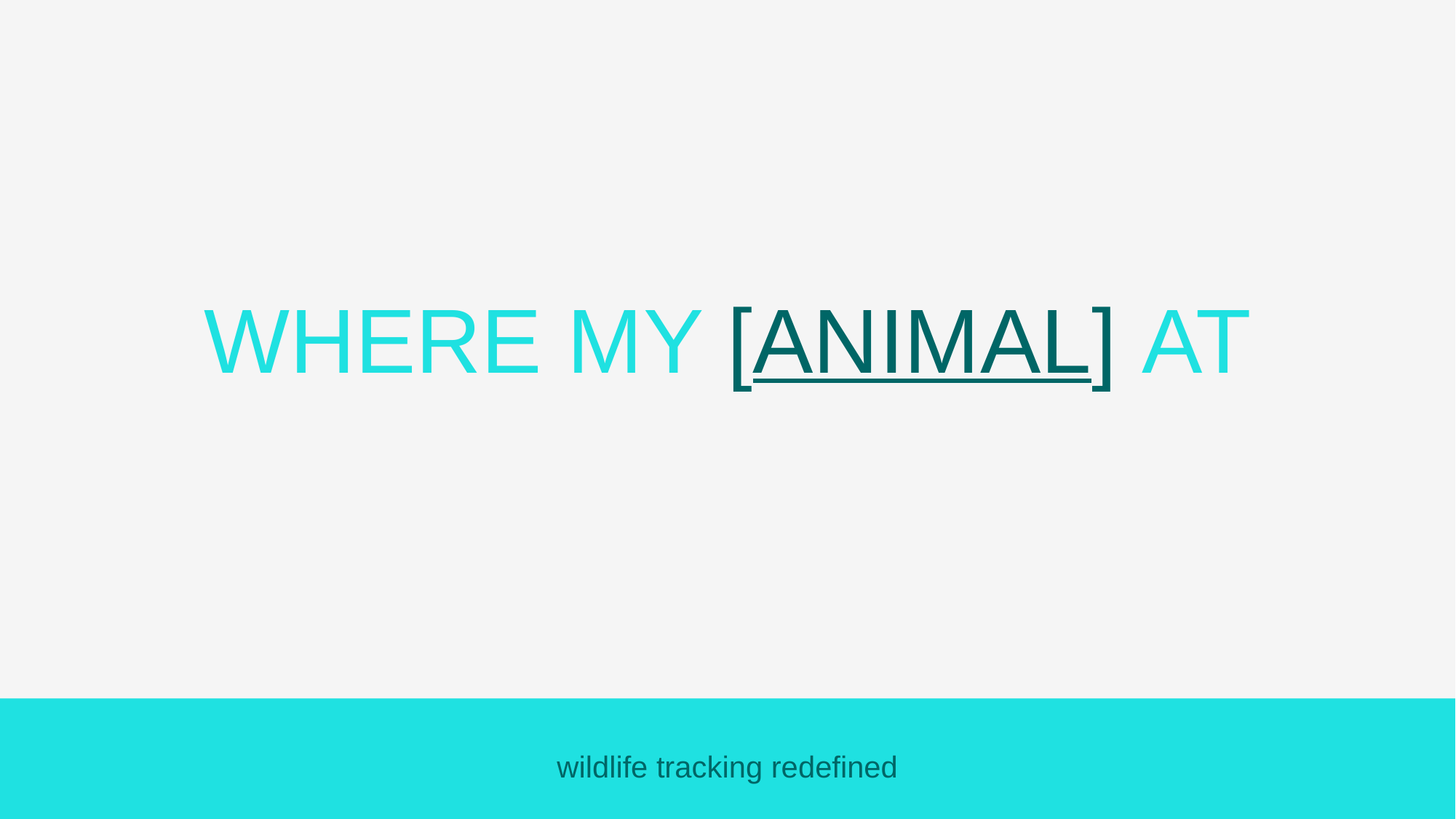

# WHERE MY [ANIMAL] AT

wildlife tracking redefined